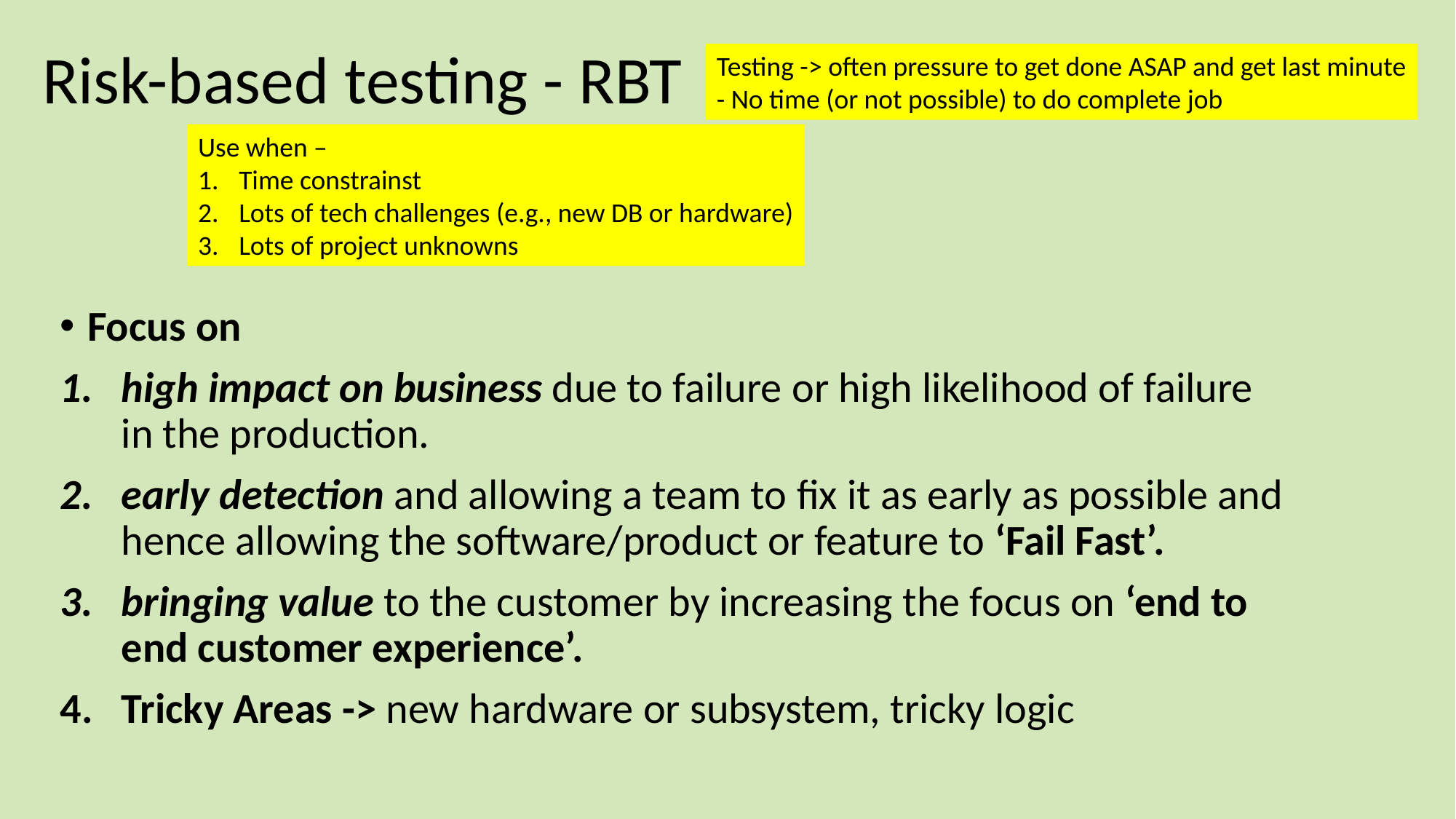

# Risk-based testing - RBT
Testing -> often pressure to get done ASAP and get last minute
- No time (or not possible) to do complete job
Use when –
Time constrainst
Lots of tech challenges (e.g., new DB or hardware)
Lots of project unknowns
Focus on
high impact on business due to failure or high likelihood of failure in the production.
early detection and allowing a team to fix it as early as possible and hence allowing the software/product or feature to ‘Fail Fast’.
bringing value to the customer by increasing the focus on ‘end to end customer experience’.
Tricky Areas -> new hardware or subsystem, tricky logic